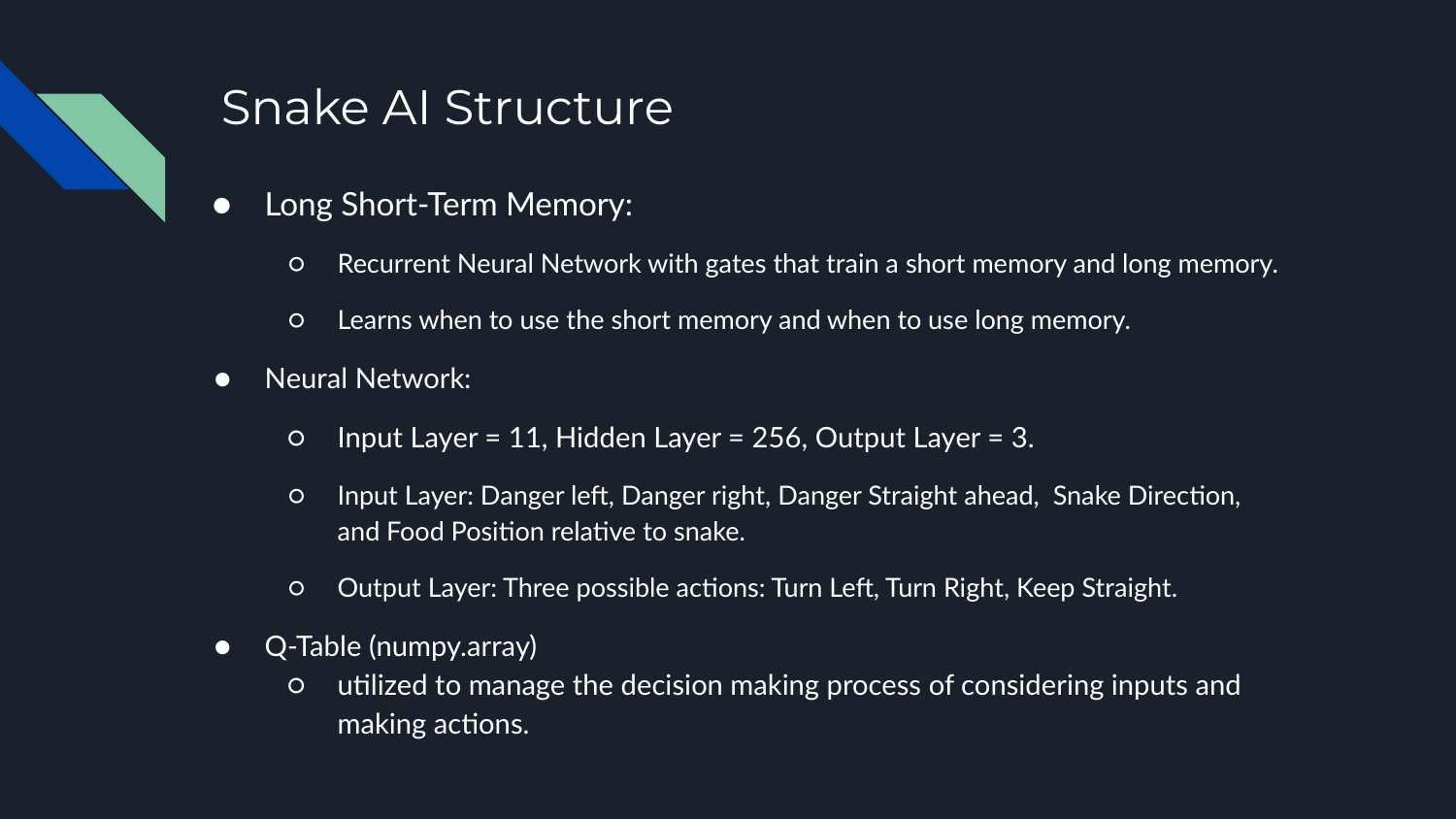

# Snake AI Structure
Long Short-Term Memory:
Recurrent Neural Network with gates that train a short memory and long memory.
Learns when to use the short memory and when to use long memory.
Neural Network:
Input Layer = 11, Hidden Layer = 256, Output Layer = 3.
Input Layer: Danger left, Danger right, Danger Straight ahead,  Snake Direction, and Food Position relative to snake.
Output Layer: Three possible actions: Turn Left, Turn Right, Keep Straight.
Q-Table (numpy.array)
utilized to manage the decision making process of considering inputs and making actions.